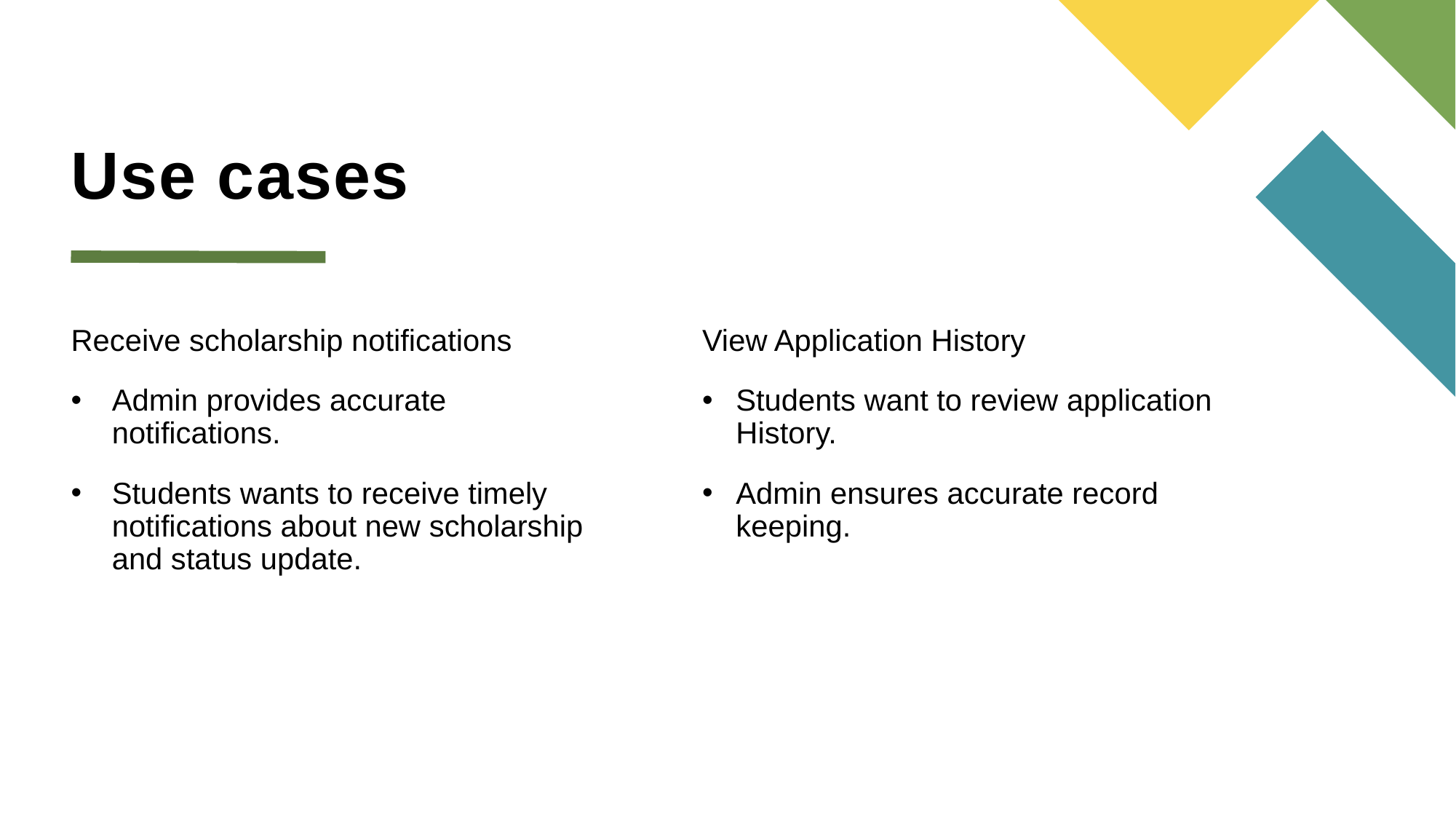

# Use cases
Receive scholarship notifications
Admin provides accurate notifications.
Students wants to receive timely notifications about new scholarship and status update.
View Application History
Students want to review application History.
Admin ensures accurate record keeping.